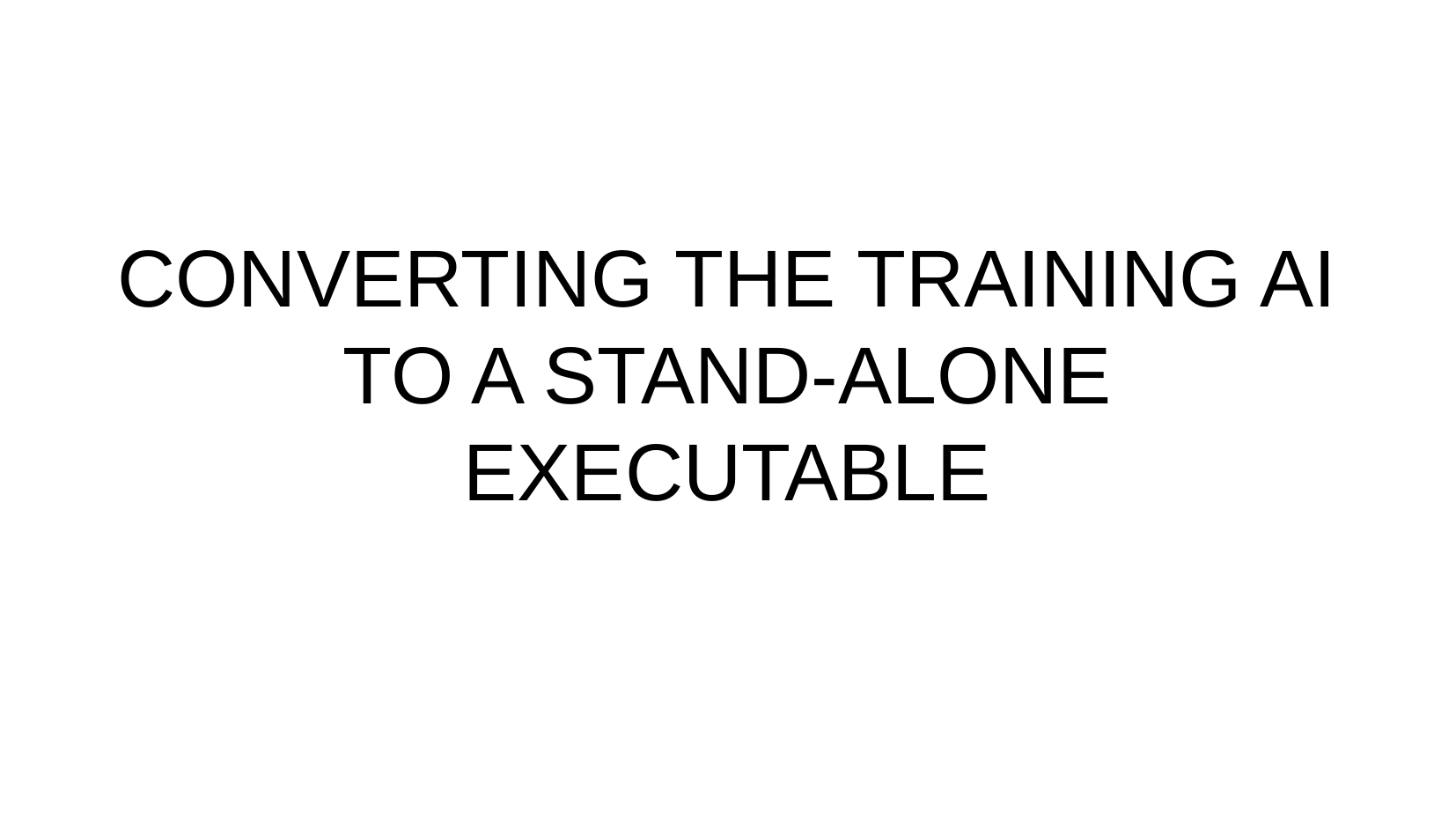

# CONVERTING THE TRAINING AI TO A STAND-ALONE EXECUTABLE